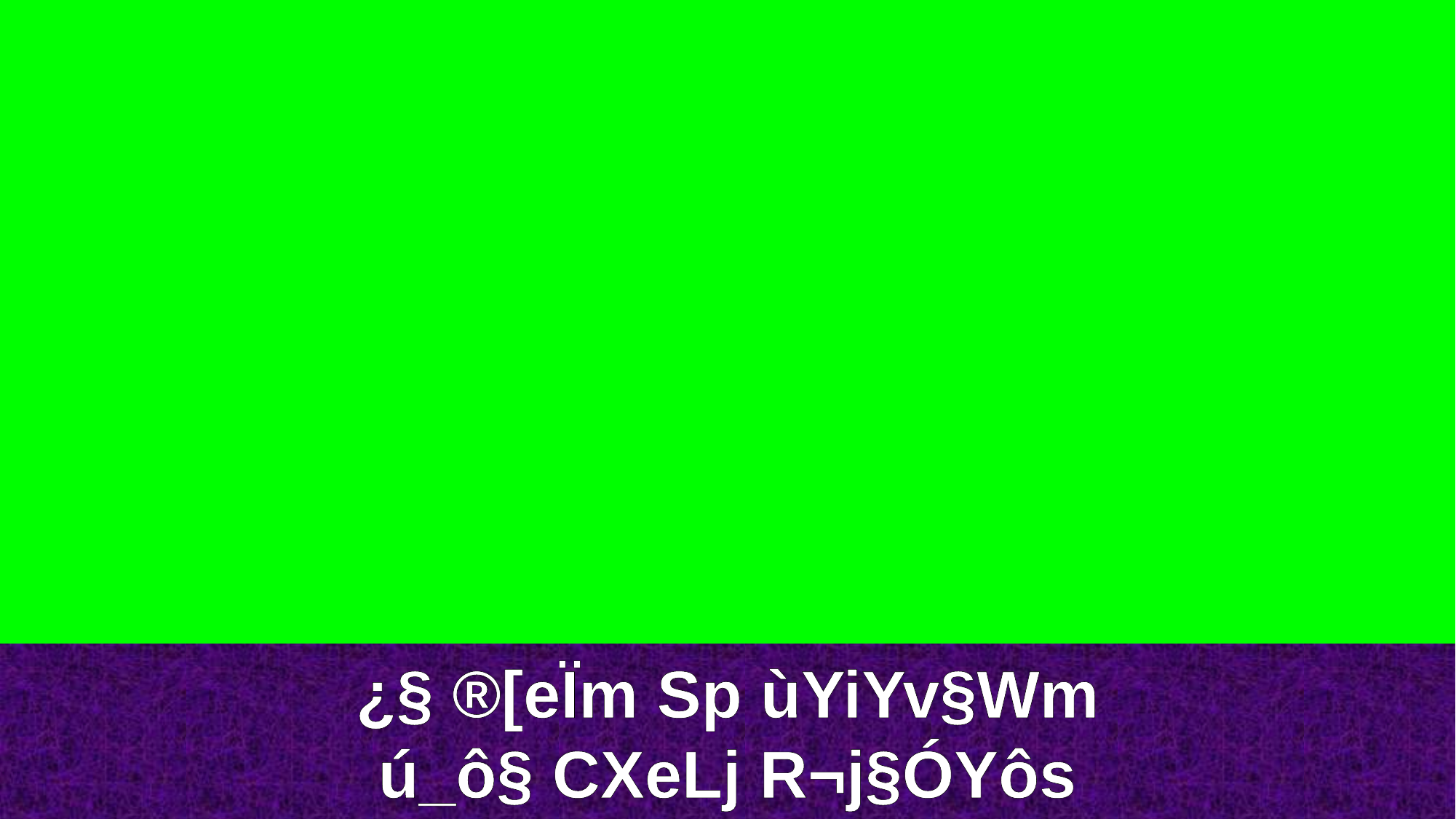

¿§ ®[eÏm Sp ùYiYv§Wm
ú_ô§ CXeLj R¬j§ÓYôs